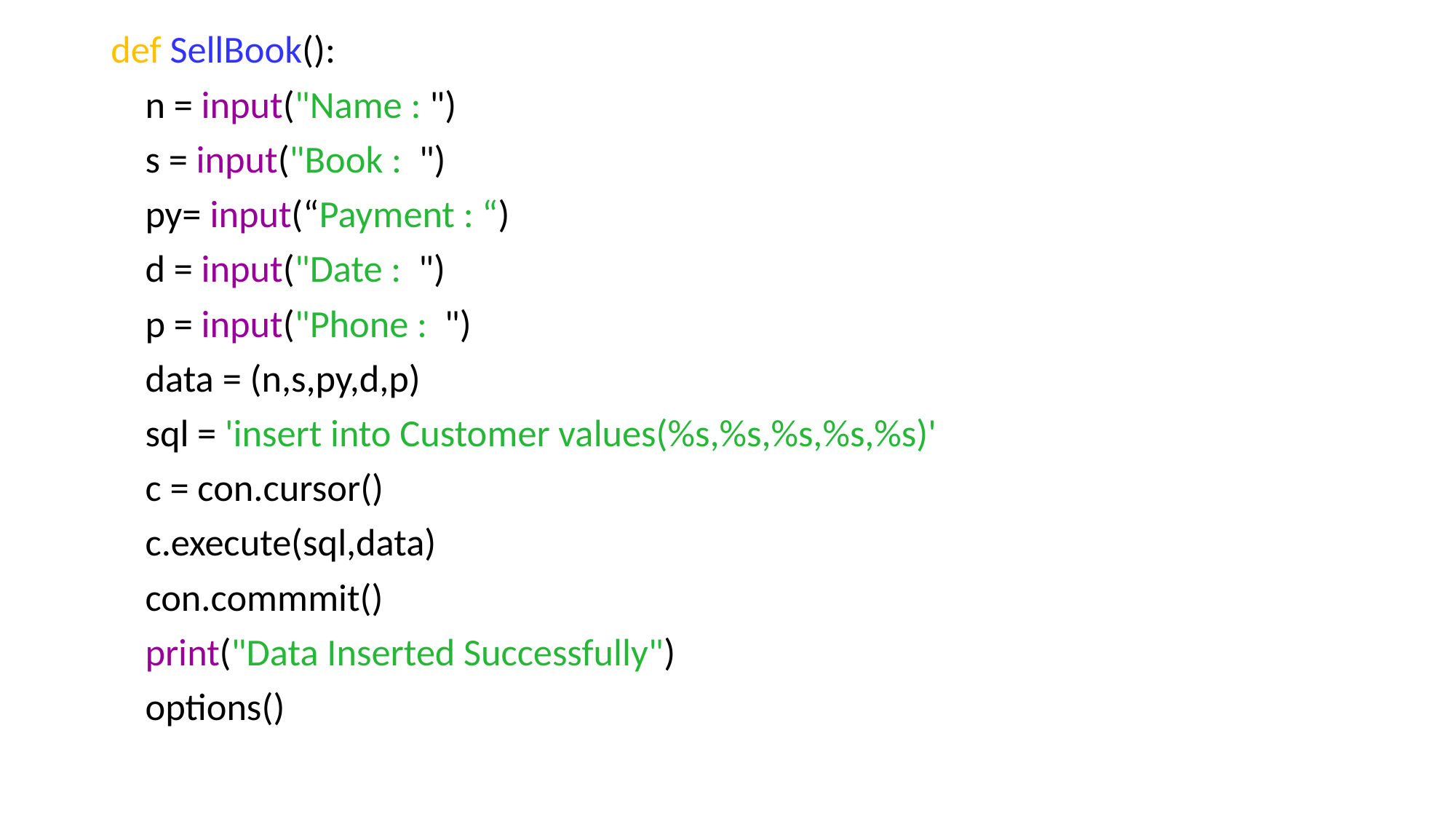

def SellBook():
    n = input("Name : ")
    s = input("Book :  ")
    py= input(“Payment : “)
    d = input("Date :  ")
    p = input("Phone :  ")
    data = (n,s,py,d,p)
    sql = 'insert into Customer values(%s,%s,%s,%s,%s)'
    c = con.cursor()
    c.execute(sql,data)
    con.commmit()
    print("Data Inserted Successfully")
    options()